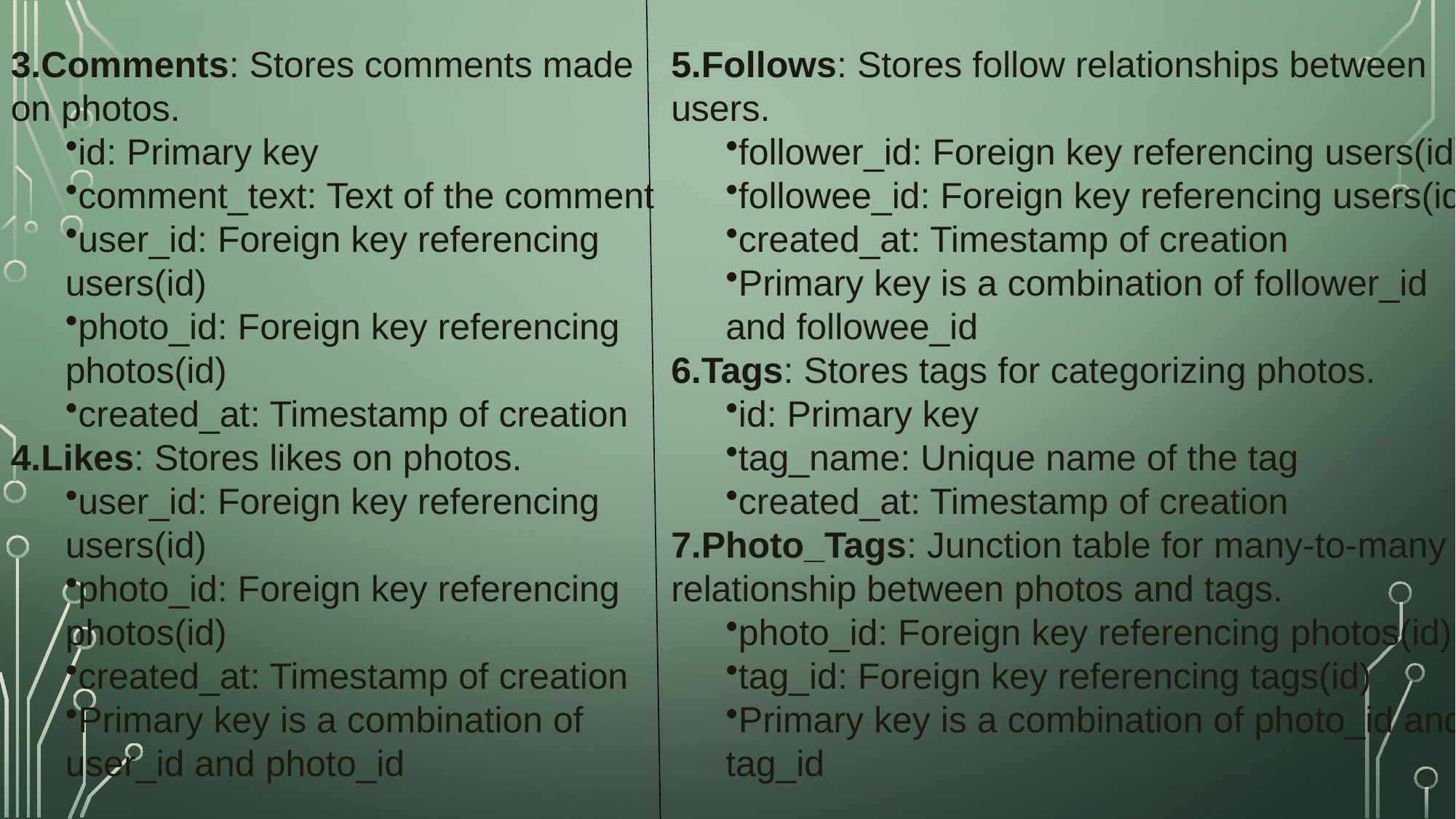

Comments: Stores comments made on photos.
id: Primary key
comment_text: Text of the comment
user_id: Foreign key referencing users(id)
photo_id: Foreign key referencing photos(id)
created_at: Timestamp of creation
Likes: Stores likes on photos.
user_id: Foreign key referencing users(id)
photo_id: Foreign key referencing photos(id)
created_at: Timestamp of creation
Primary key is a combination of user_id and photo_id
Follows: Stores follow relationships between users.
follower_id: Foreign key referencing users(id)
followee_id: Foreign key referencing users(id)
created_at: Timestamp of creation
Primary key is a combination of follower_id and followee_id
Tags: Stores tags for categorizing photos.
id: Primary key
tag_name: Unique name of the tag
created_at: Timestamp of creation
Photo_Tags: Junction table for many-to-many relationship between photos and tags.
photo_id: Foreign key referencing photos(id)
tag_id: Foreign key referencing tags(id)
Primary key is a combination of photo_id and tag_id